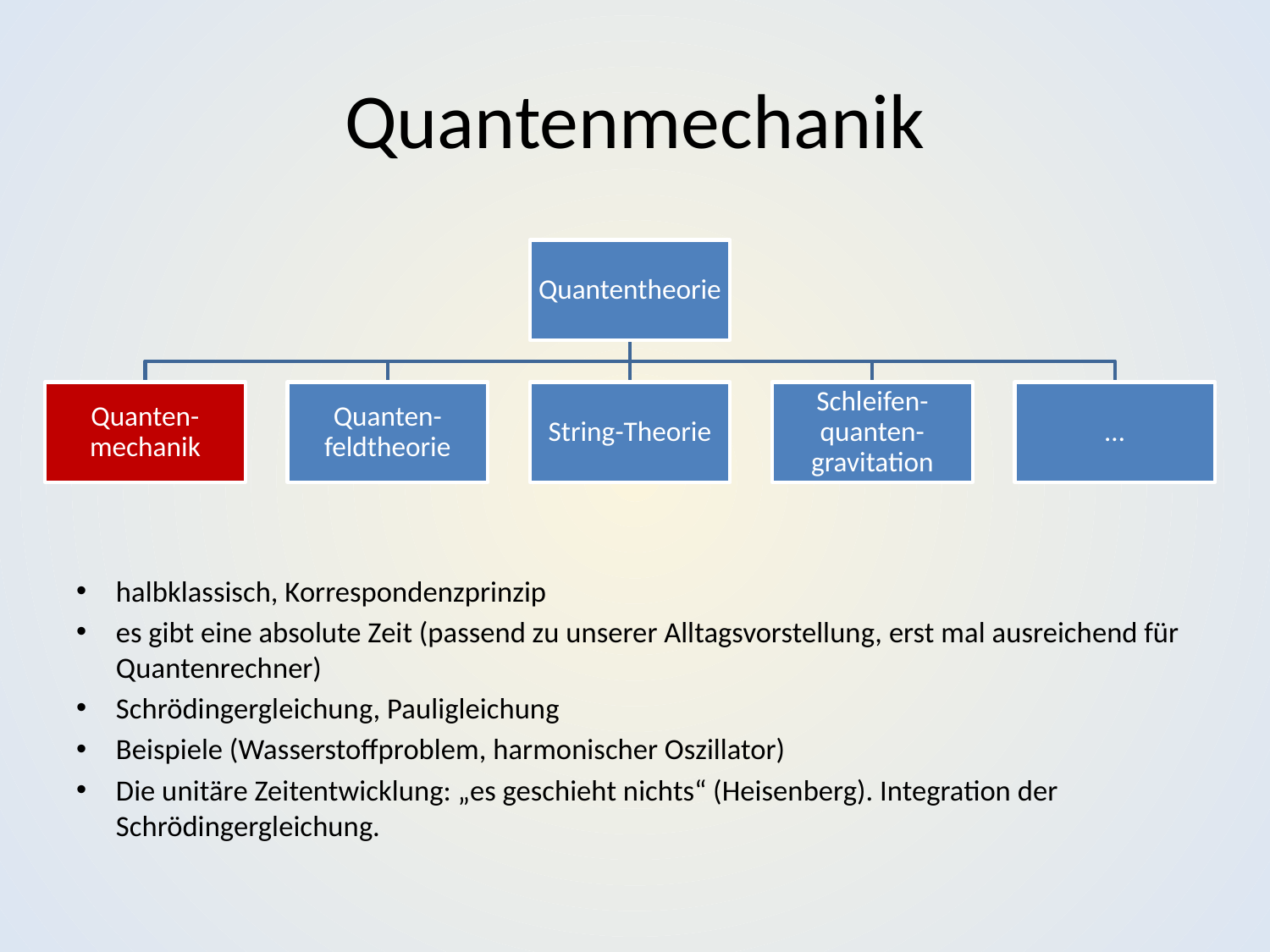

# Quantenmechanik
Quantentheorie
Quanten-mechanik
Quanten-feldtheorie
String-Theorie
Schleifen-quanten-gravitation
…
halbklassisch, Korrespondenzprinzip
es gibt eine absolute Zeit (passend zu unserer Alltagsvorstellung, erst mal ausreichend für Quantenrechner)
Schrödingergleichung, Pauligleichung
Beispiele (Wasserstoffproblem, harmonischer Oszillator)
Die unitäre Zeitentwicklung: „es geschieht nichts“ (Heisenberg). Integration der Schrödingergleichung.